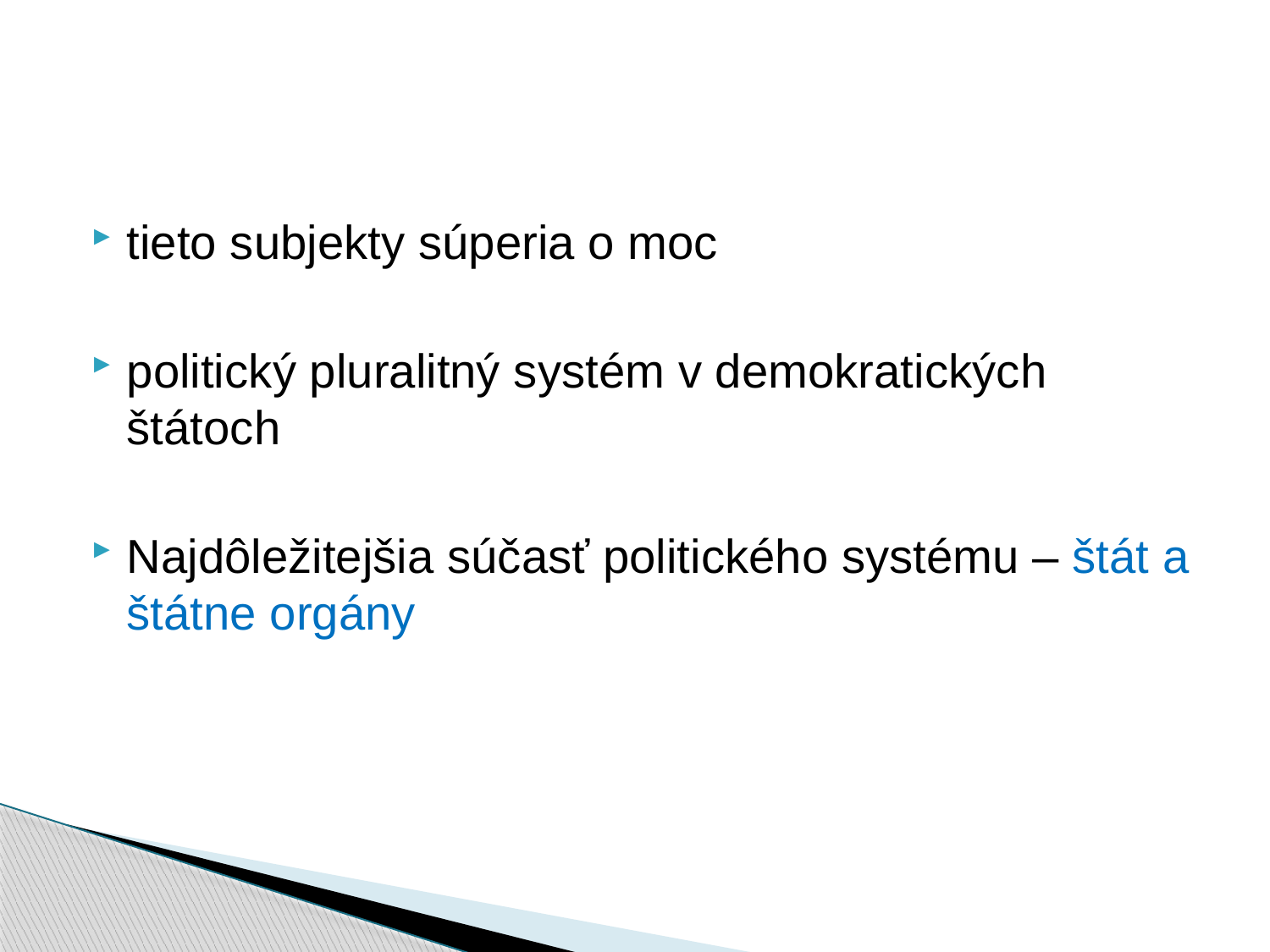

#
tieto subjekty súperia o moc

politický pluralitný systém v demokratických štátoch

Najdôležitejšia súčasť politického systému – štát a štátne orgány